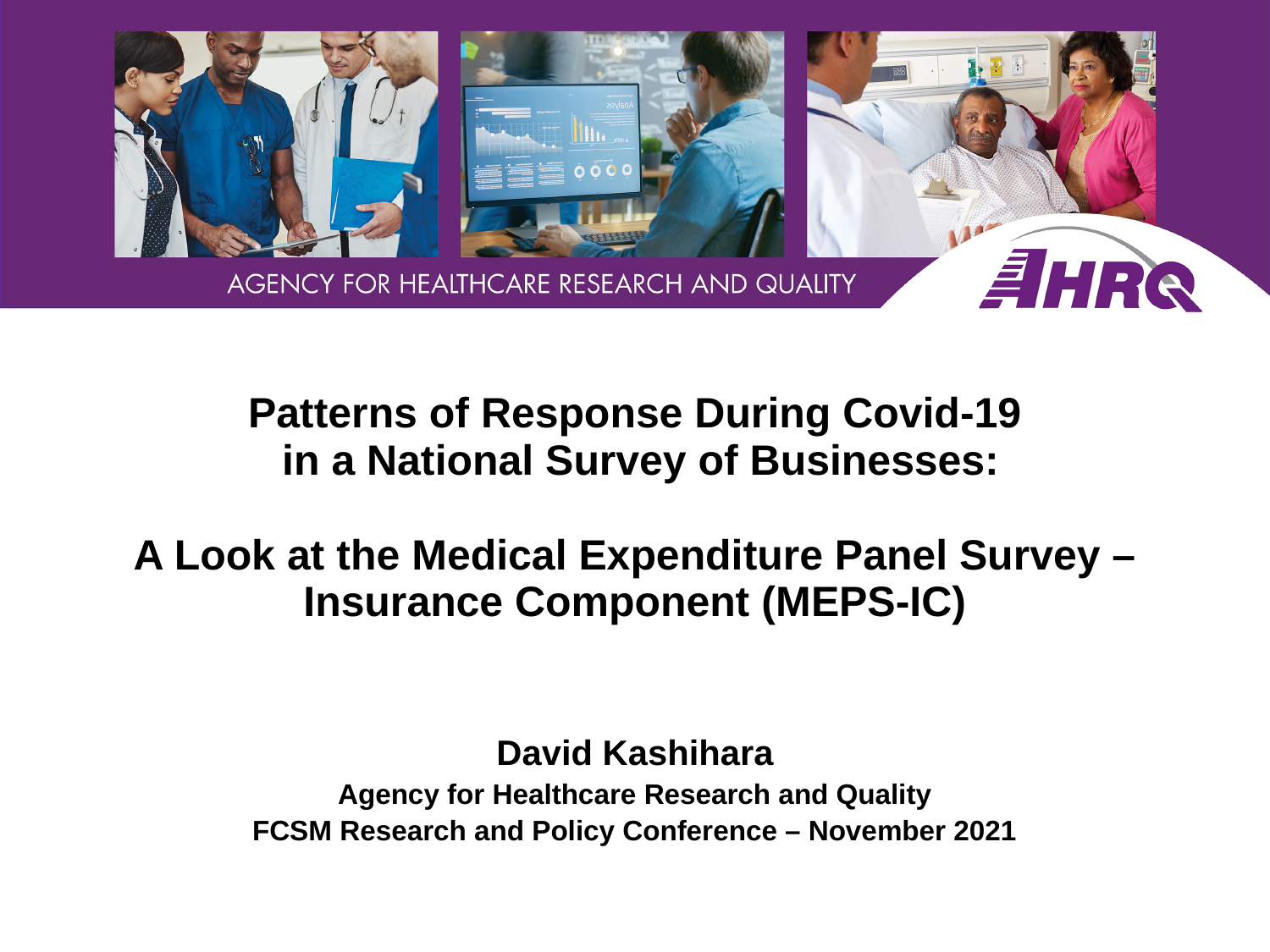

# Patterns of Response During Covid-19 in a National Survey of Businesses: A Look at the Medical Expenditure Panel Survey – Insurance Component (MEPS-IC)
David Kashihara
Agency for Healthcare Research and Quality
FCSM Research and Policy Conference – November 2021